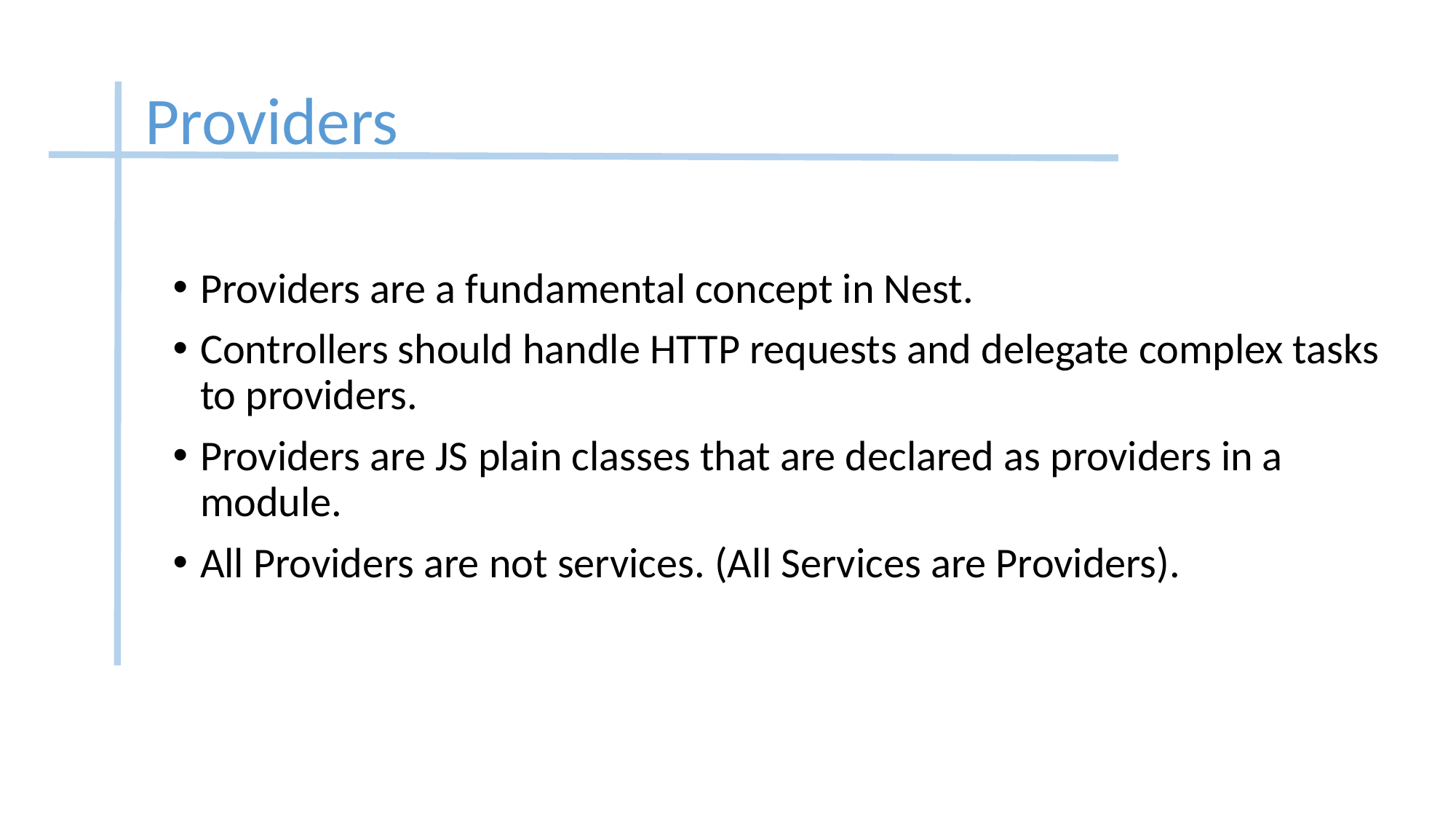

# Providers

Providers are a fundamental concept in Nest.
Controllers should handle HTTP requests and delegate complex tasks to providers.
Providers are JS plain classes that are declared as providers in a module.
All Providers are not services. (All Services are Providers).